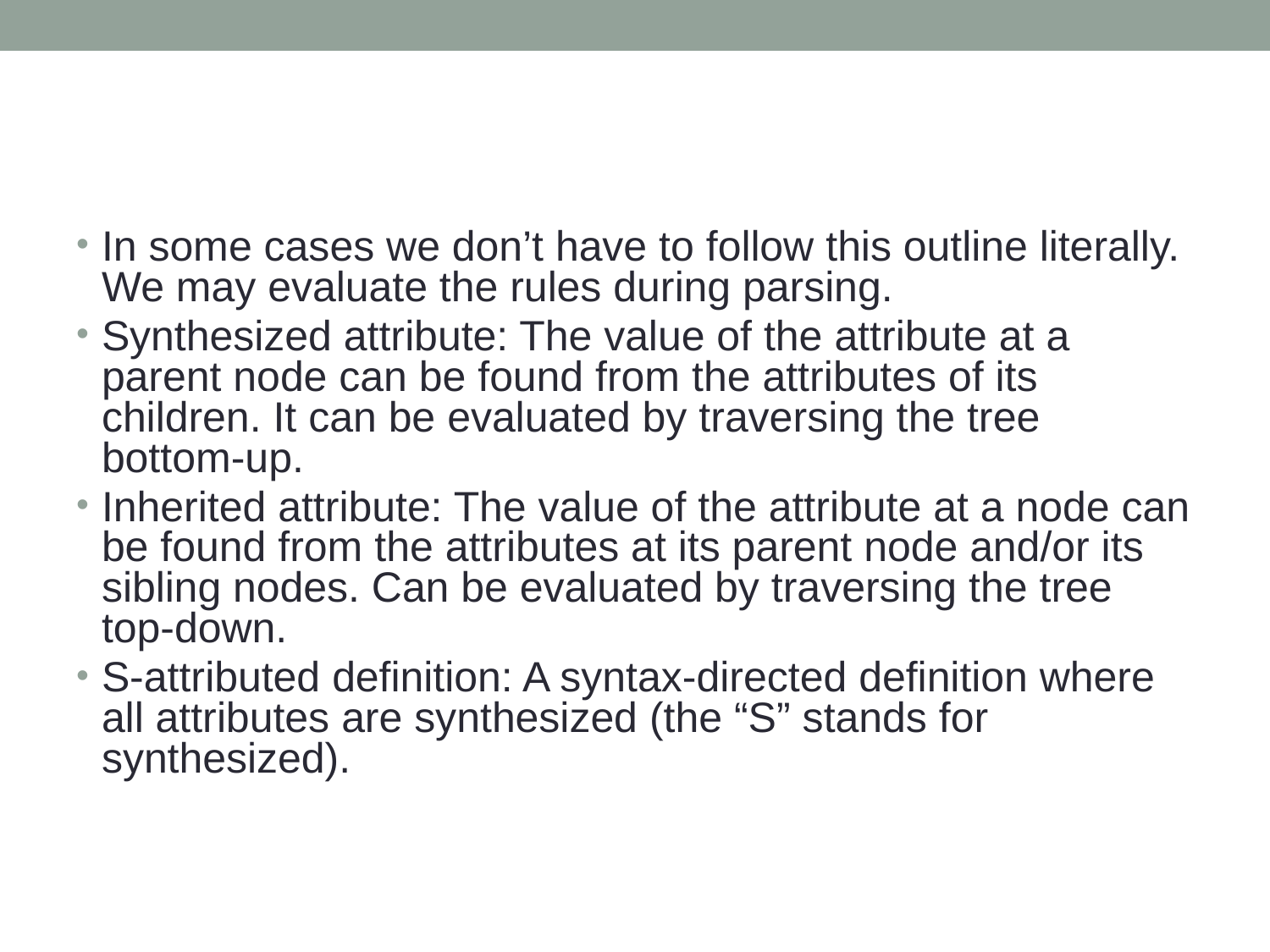

#
In some cases we don’t have to follow this outline literally. We may evaluate the rules during parsing.
Synthesized attribute: The value of the attribute at a parent node can be found from the attributes of its children. It can be evaluated by traversing the tree bottom-up.
Inherited attribute: The value of the attribute at a node can be found from the attributes at its parent node and/or its sibling nodes. Can be evaluated by traversing the tree top-down.
S-attributed definition: A syntax-directed definition where all attributes are synthesized (the “S” stands for synthesized).